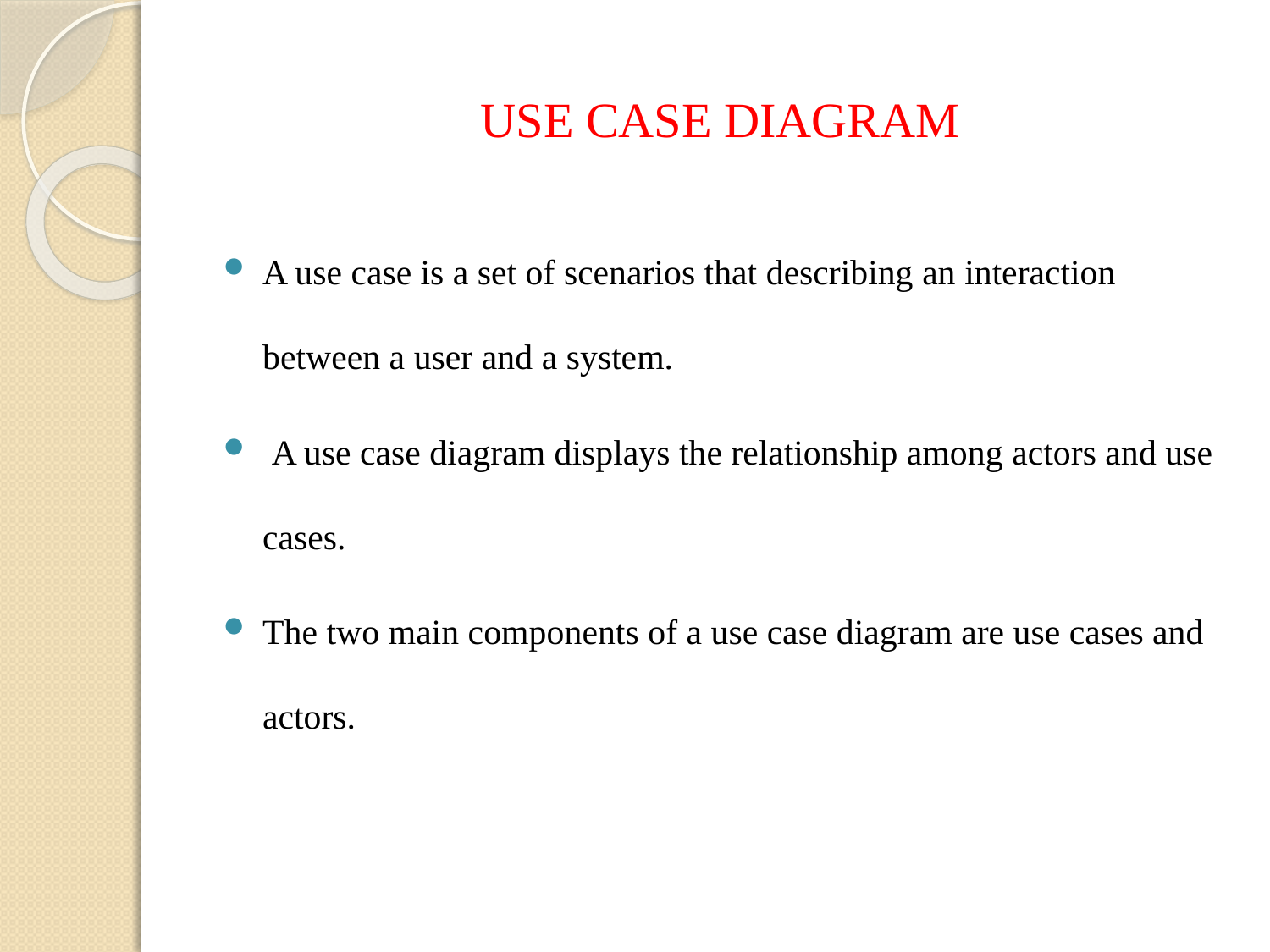

USE CASE DIAGRAM
A use case is a set of scenarios that describing an interaction between a user and a system.
 A use case diagram displays the relationship among actors and use cases.
The two main components of a use case diagram are use cases and actors.